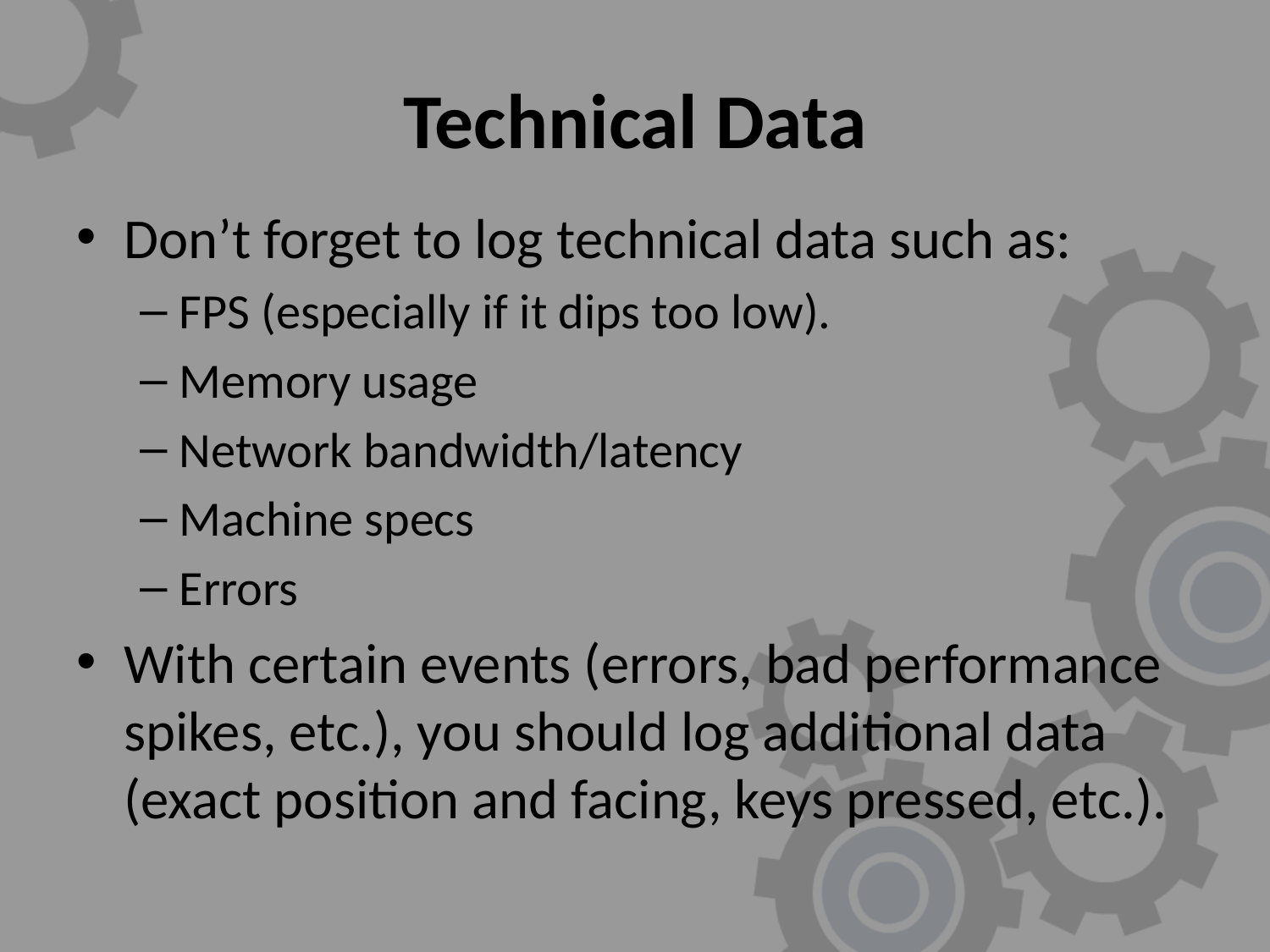

# Technical Data
Don’t forget to log technical data such as:
FPS (especially if it dips too low).
Memory usage
Network bandwidth/latency
Machine specs
Errors
With certain events (errors, bad performance spikes, etc.), you should log additional data (exact position and facing, keys pressed, etc.).